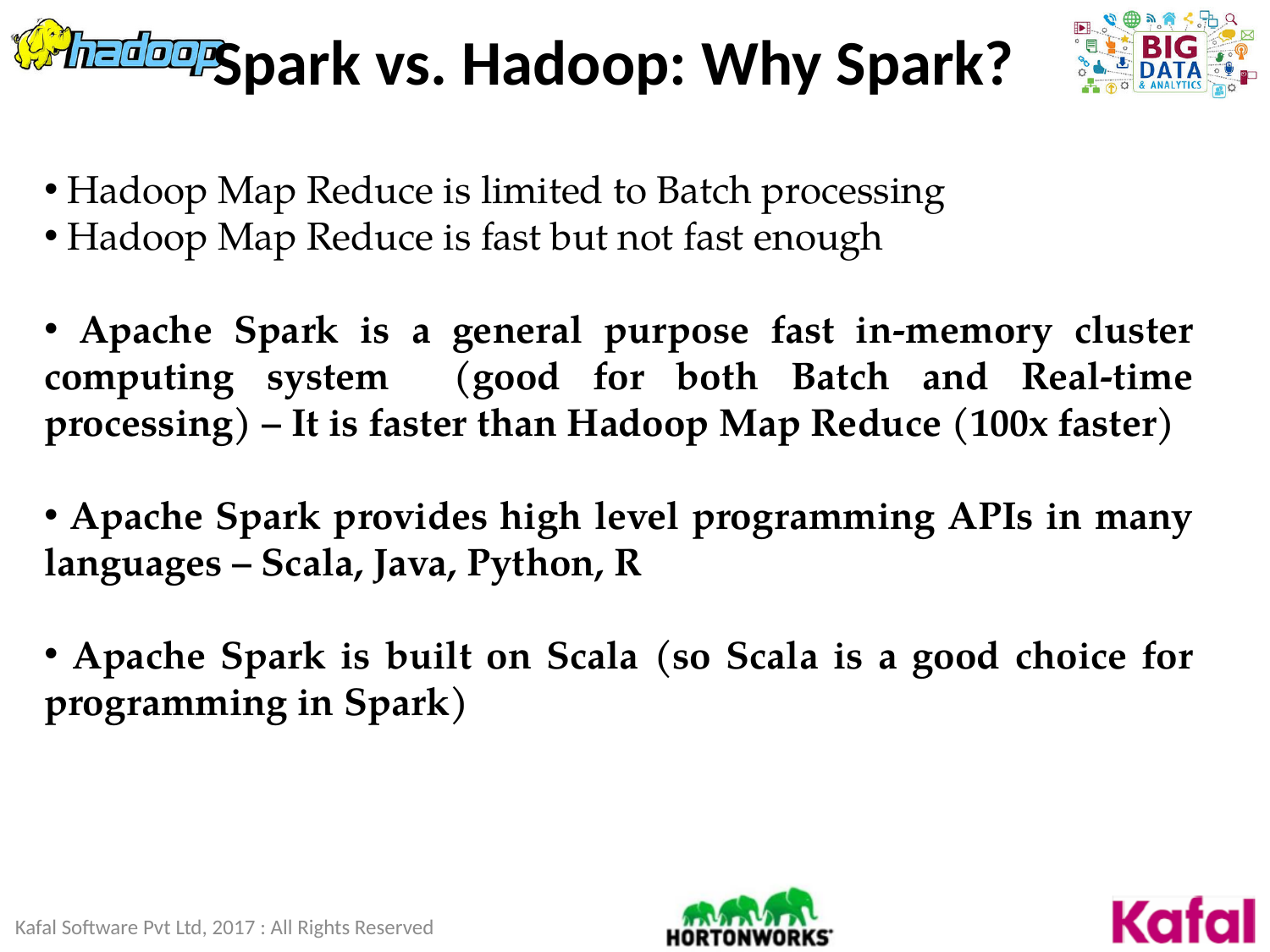

# Spark vs. Hadoop: Why Spark?
 Hadoop Map Reduce is limited to Batch processing
 Hadoop Map Reduce is fast but not fast enough

 Apache Spark is a general purpose fast in-memory cluster computing system  (good for both Batch and Real-time processing) – It is faster than Hadoop Map Reduce (100x faster)

 Apache Spark provides high level programming APIs in many languages – Scala, Java, Python, R

 Apache Spark is built on Scala (so Scala is a good choice for programming in Spark)

Kafal Software Pvt Ltd, 2017 : All Rights Reserved